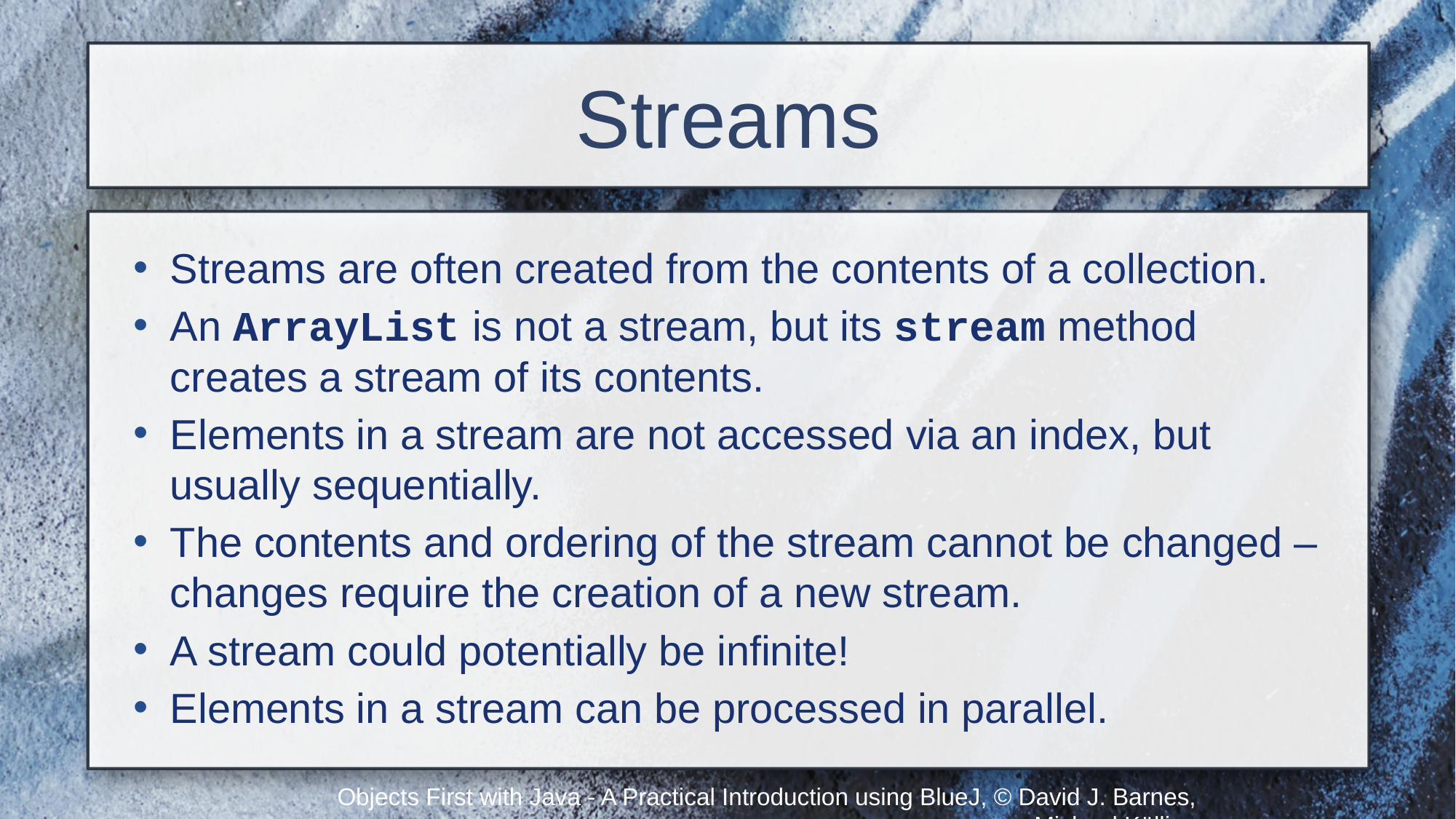

# Streams
Streams are often created from the contents of a collection.
An ArrayList is not a stream, but its stream method creates a stream of its contents.
Elements in a stream are not accessed via an index, but usually sequentially.
The contents and ordering of the stream cannot be changed – changes require the creation of a new stream.
A stream could potentially be infinite!
Elements in a stream can be processed in parallel.